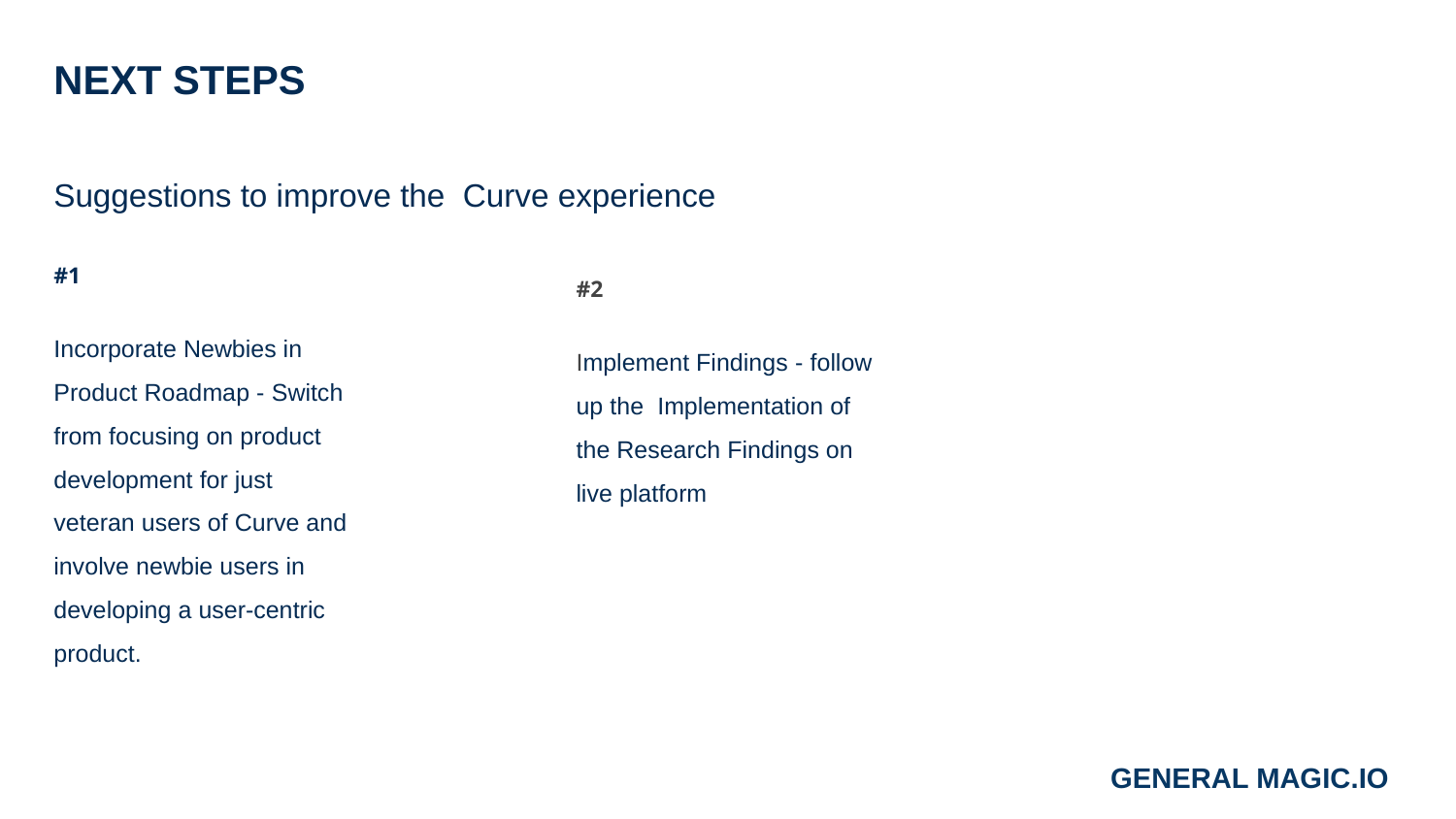

NEXT STEPS

Suggestions to improve the  Curve experience
#1

Incorporate Newbies in Product Roadmap - Switch from focusing on product development for just veteran users of Curve and involve newbie users in developing a user-centric product.

#2

Implement Findings - follow up the  Implementation of the Research Findings on live platform